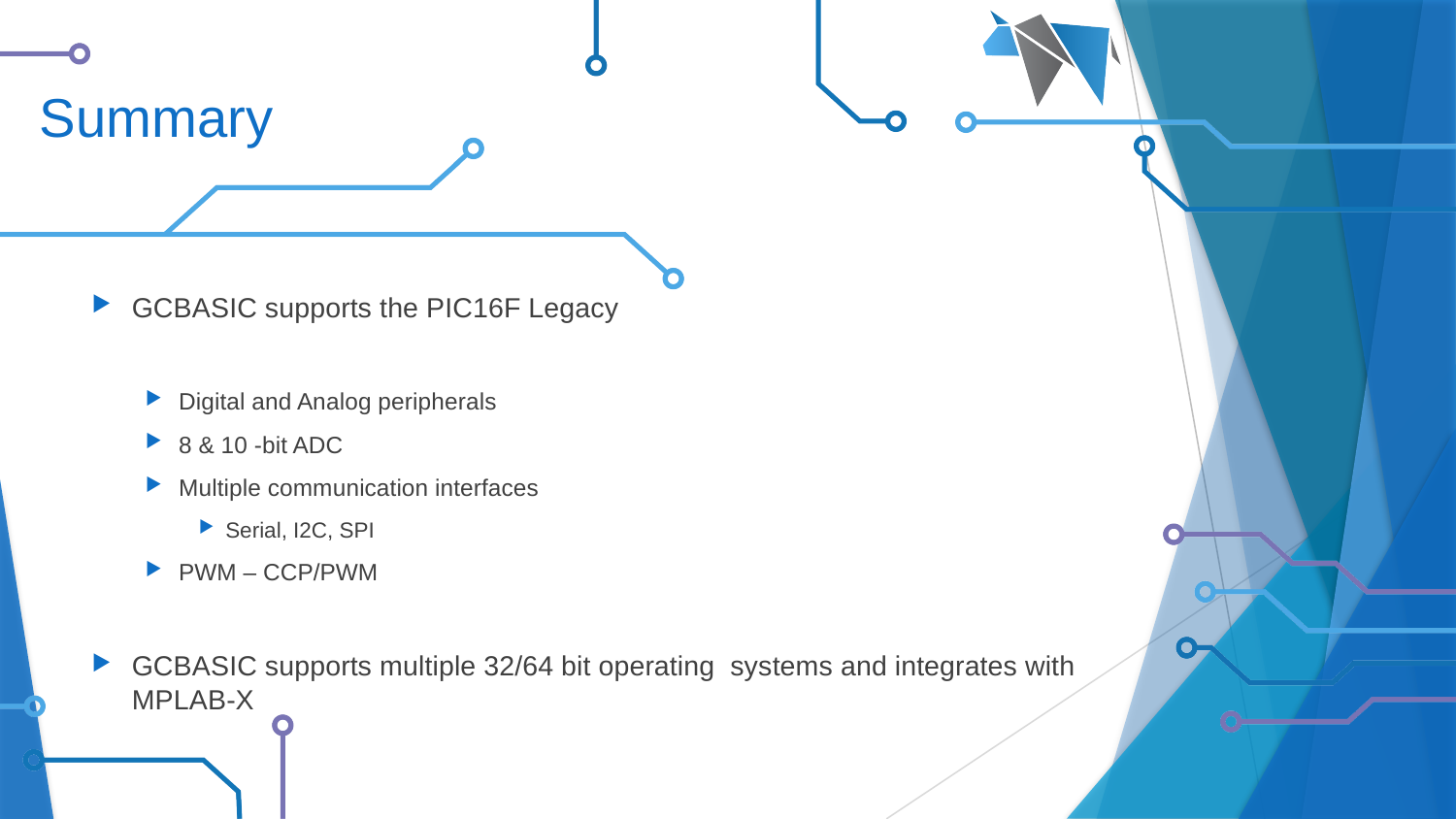

# Summary
GCBASIC supports the PIC16F Legacy

Digital and Analog peripherals
8 & 10 -bit ADC
Multiple communication interfaces
Serial, I2C, SPI
PWM – CCP/PWM

GCBASIC supports multiple 32/64 bit operating  systems and integrates with MPLAB-X